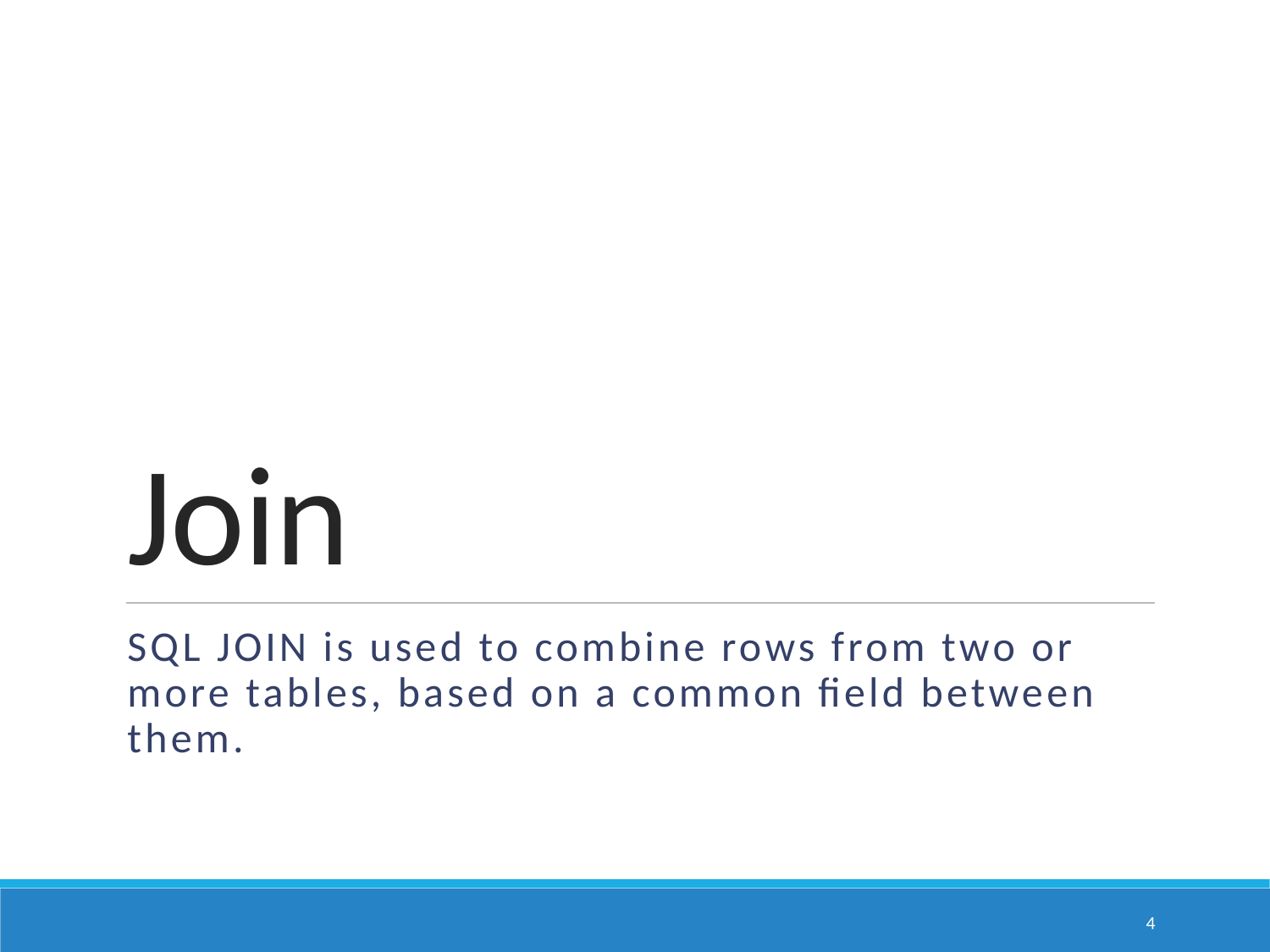

# Join
SQL JOIN is used to combine rows from two or more tables, based on a common field between them.
4